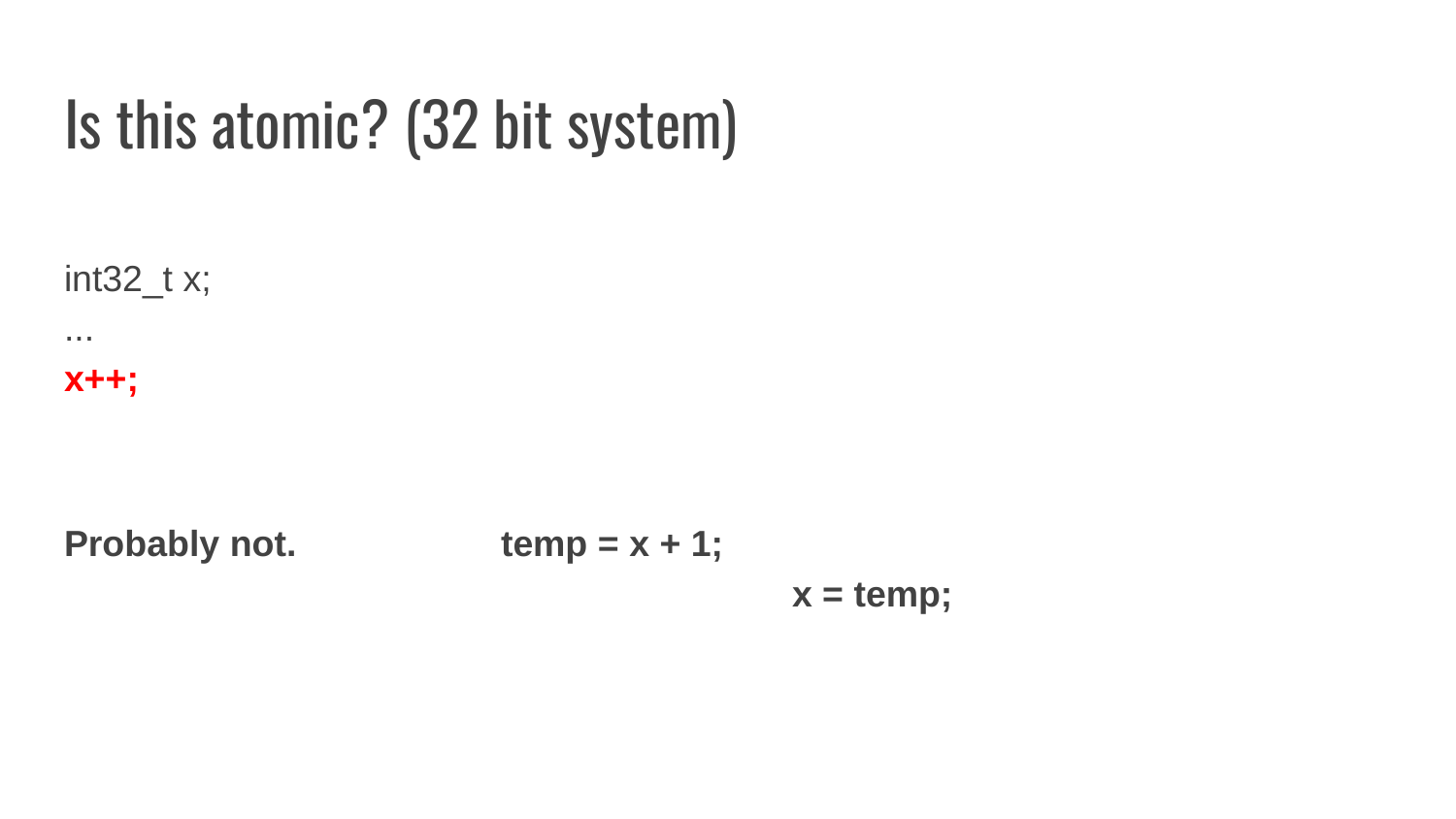

Is this atomic? (32 bit system)
int32_t x;
...
x++;

Probably not.		temp = x + 1;
					x = temp;